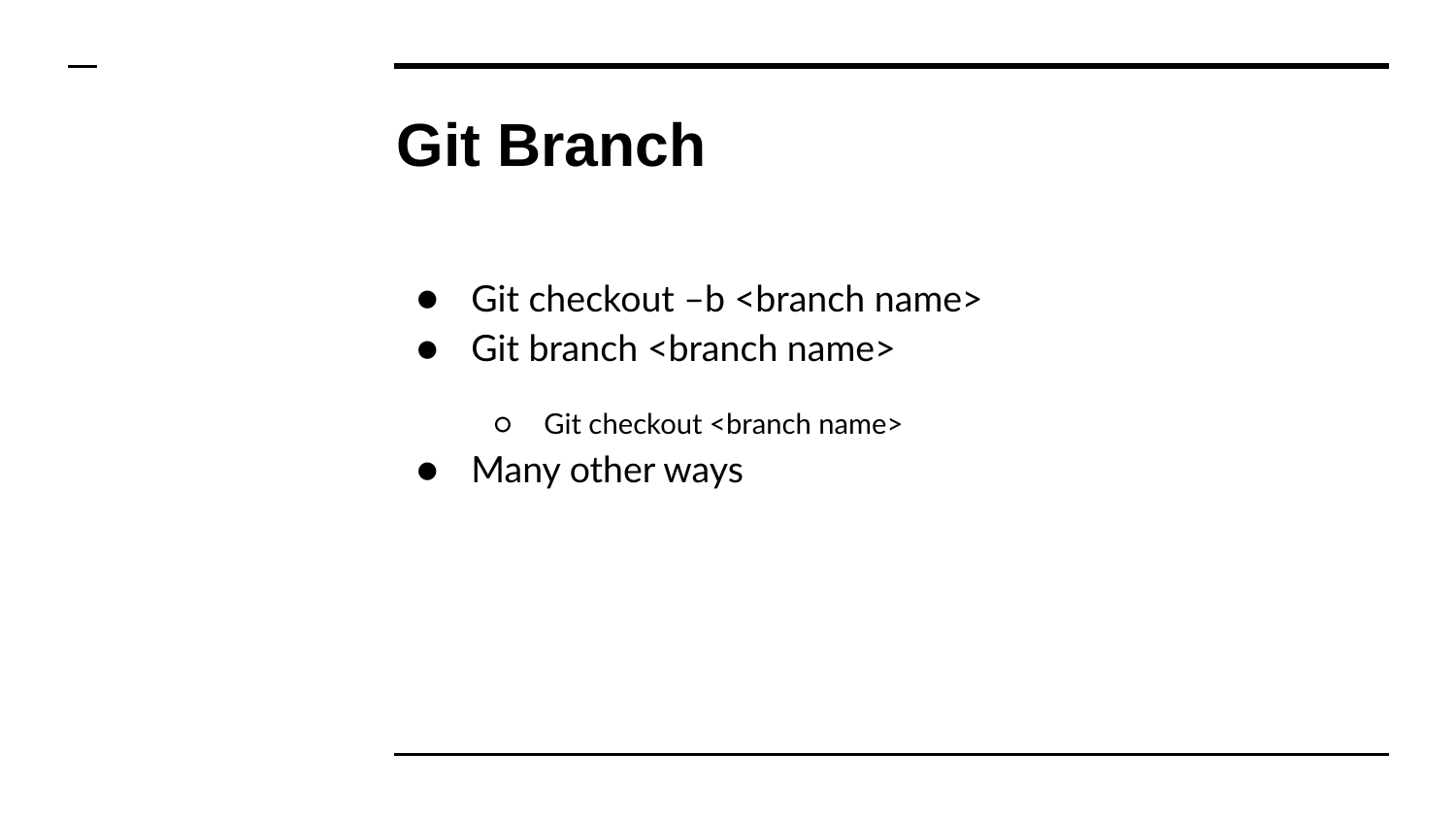

# Git Branch
Git checkout –b <branch name>
Git branch <branch name>
Git checkout <branch name>
Many other ways